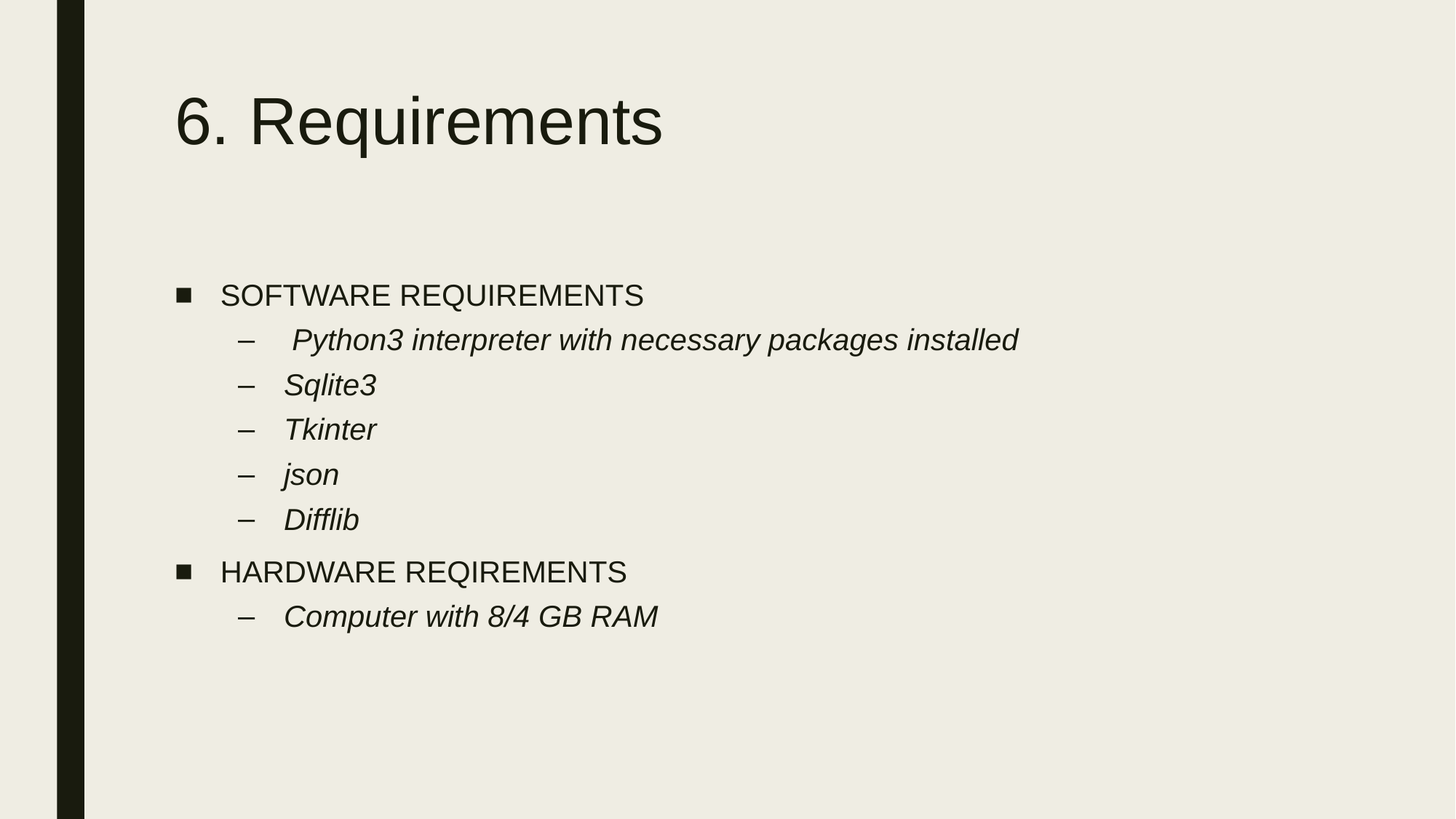

# 6. Requirements
SOFTWARE REQUIREMENTS
 Python3 interpreter with necessary packages installed
Sqlite3
Tkinter
json
Difflib
HARDWARE REQIREMENTS
Computer with 8/4 GB RAM
7